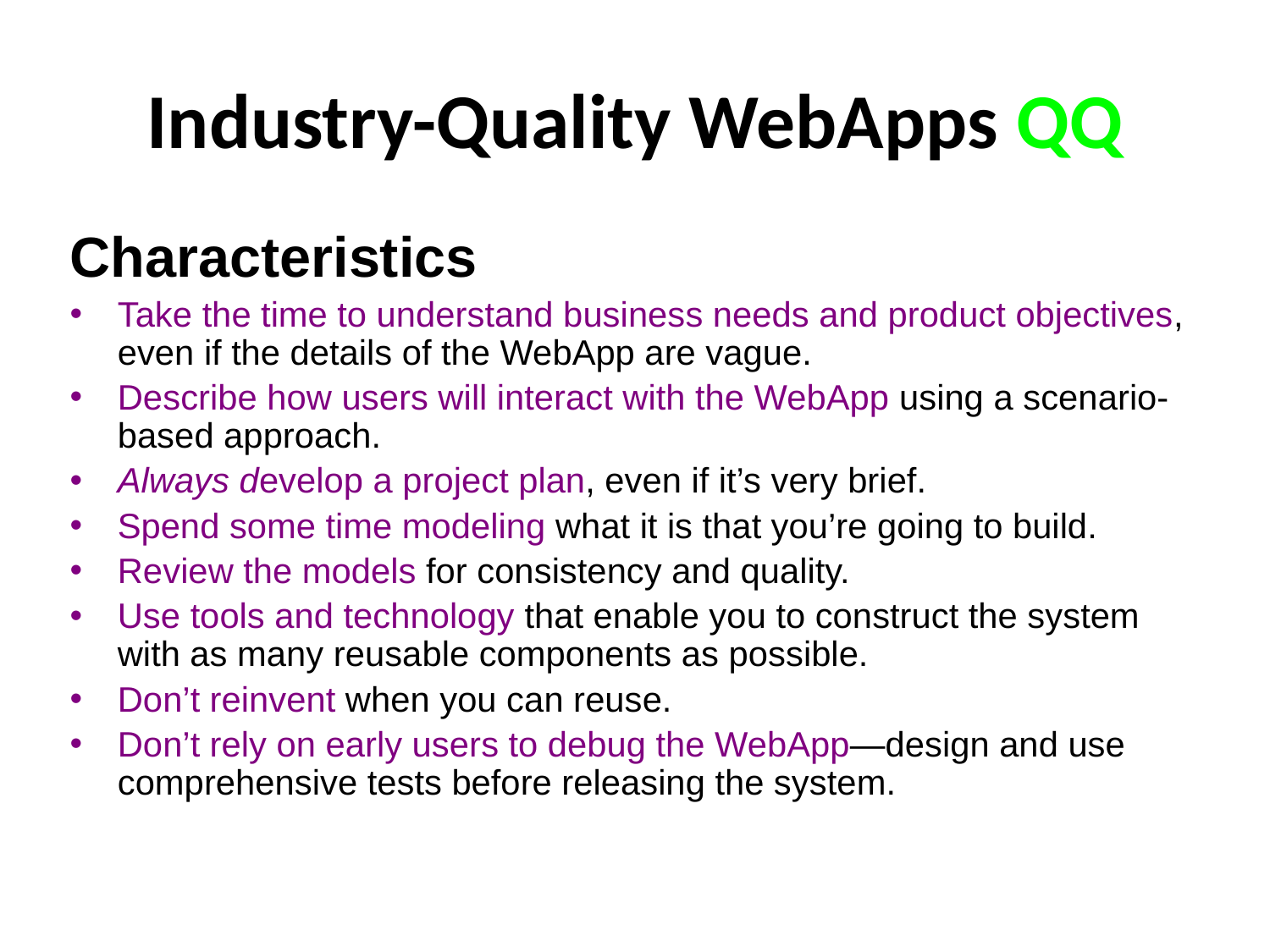

# Industry-Quality WebApps QQ
Characteristics
Take the time to understand business needs and product objectives, even if the details of the WebApp are vague.
Describe how users will interact with the WebApp using a scenario-based approach.
Always develop a project plan, even if it’s very brief.
Spend some time modeling what it is that you’re going to build.
Review the models for consistency and quality.
Use tools and technology that enable you to construct the system with as many reusable components as possible.
Don’t reinvent when you can reuse.
Don’t rely on early users to debug the WebApp—design and use comprehensive tests before releasing the system.
35